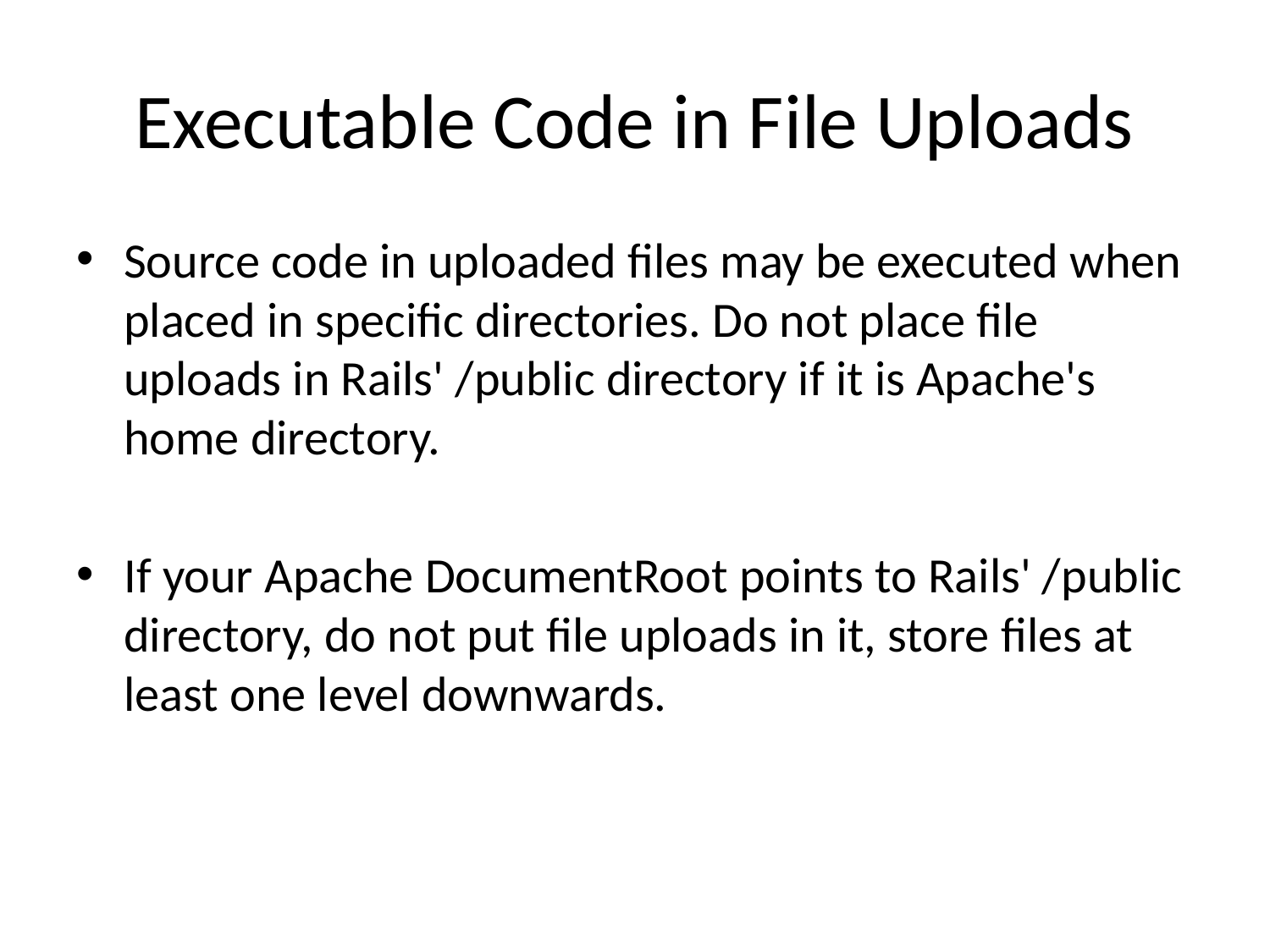

# Executable Code in File Uploads
Source code in uploaded files may be executed when placed in specific directories. Do not place file uploads in Rails' /public directory if it is Apache's home directory.

If your Apache DocumentRoot points to Rails' /public directory, do not put file uploads in it, store files at least one level downwards.